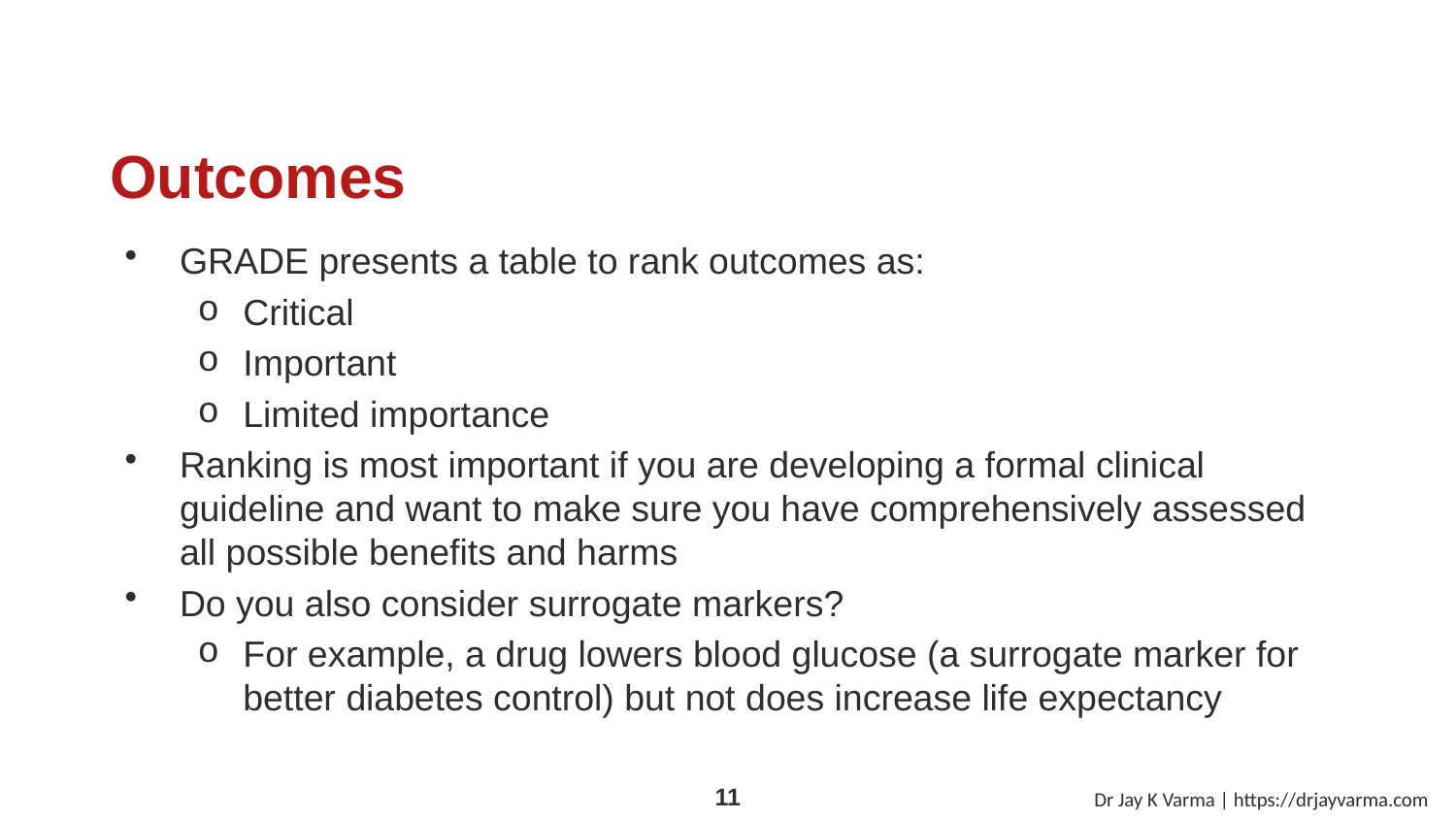

# Outcomes
GRADE presents a table to rank outcomes as:
Critical
Important
Limited importance
Ranking is most important if you are developing a formal clinical guideline and want to make sure you have comprehensively assessed all possible benefits and harms
Do you also consider surrogate markers?
For example, a drug lowers blood glucose (a surrogate marker for better diabetes control) but not does increase life expectancy

Dr Jay K Varma | https://drjayvarma.com